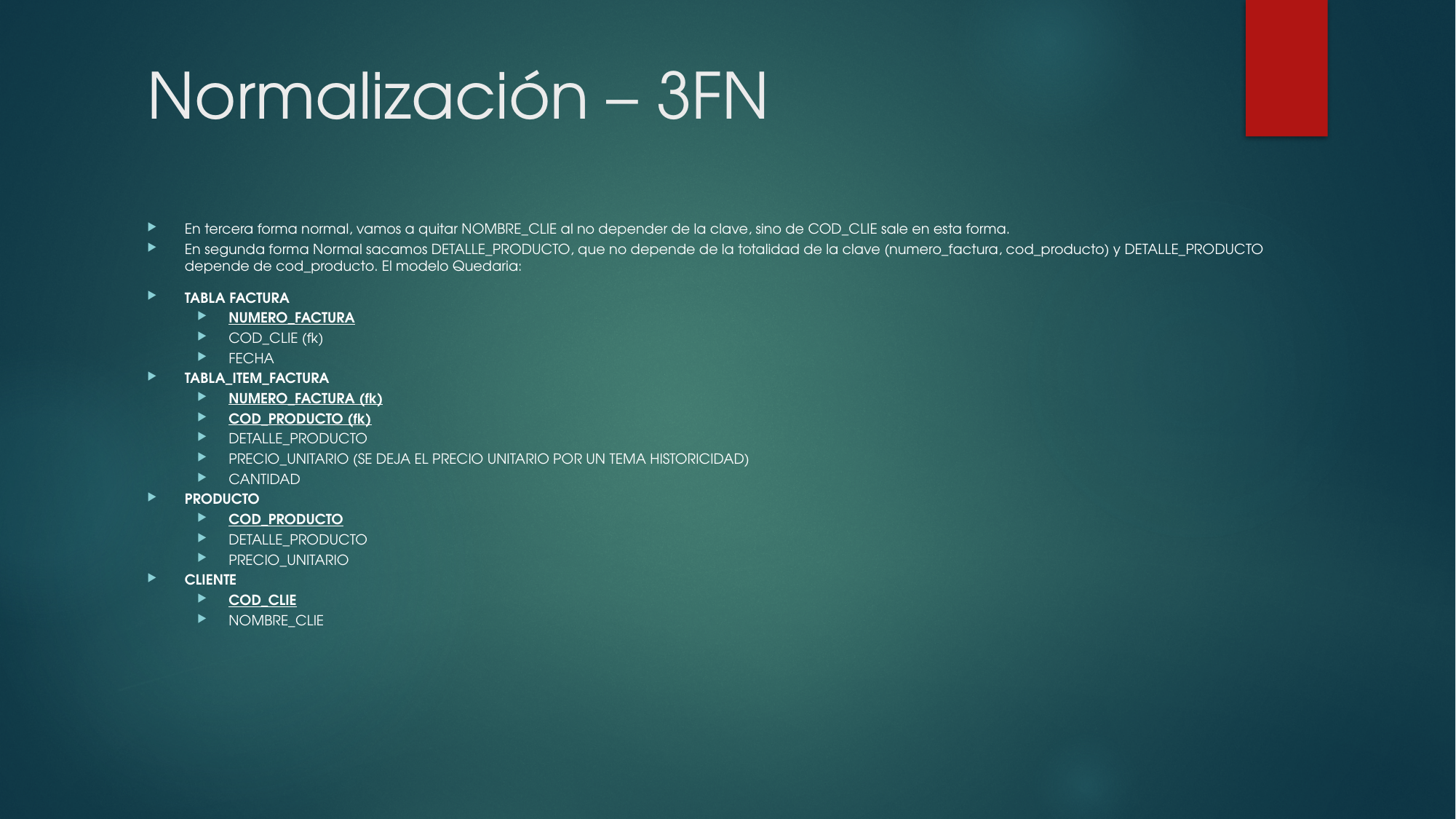

# Normalización – 3FN
En tercera forma normal, vamos a quitar NOMBRE_CLIE al no depender de la clave, sino de COD_CLIE sale en esta forma.
En segunda forma Normal sacamos DETALLE_PRODUCTO, que no depende de la totalidad de la clave (numero_factura, cod_producto) y DETALLE_PRODUCTO depende de cod_producto. El modelo Quedaria:

TABLA FACTURA
NUMERO_FACTURA
COD_CLIE (fk)
FECHA
TABLA_ITEM_FACTURA
NUMERO_FACTURA (fk)
COD_PRODUCTO (fk)
DETALLE_PRODUCTO
PRECIO_UNITARIO (SE DEJA EL PRECIO UNITARIO POR UN TEMA HISTORICIDAD)
CANTIDAD
PRODUCTO
COD_PRODUCTO
DETALLE_PRODUCTO
PRECIO_UNITARIO
CLIENTE
COD_CLIE
NOMBRE_CLIE